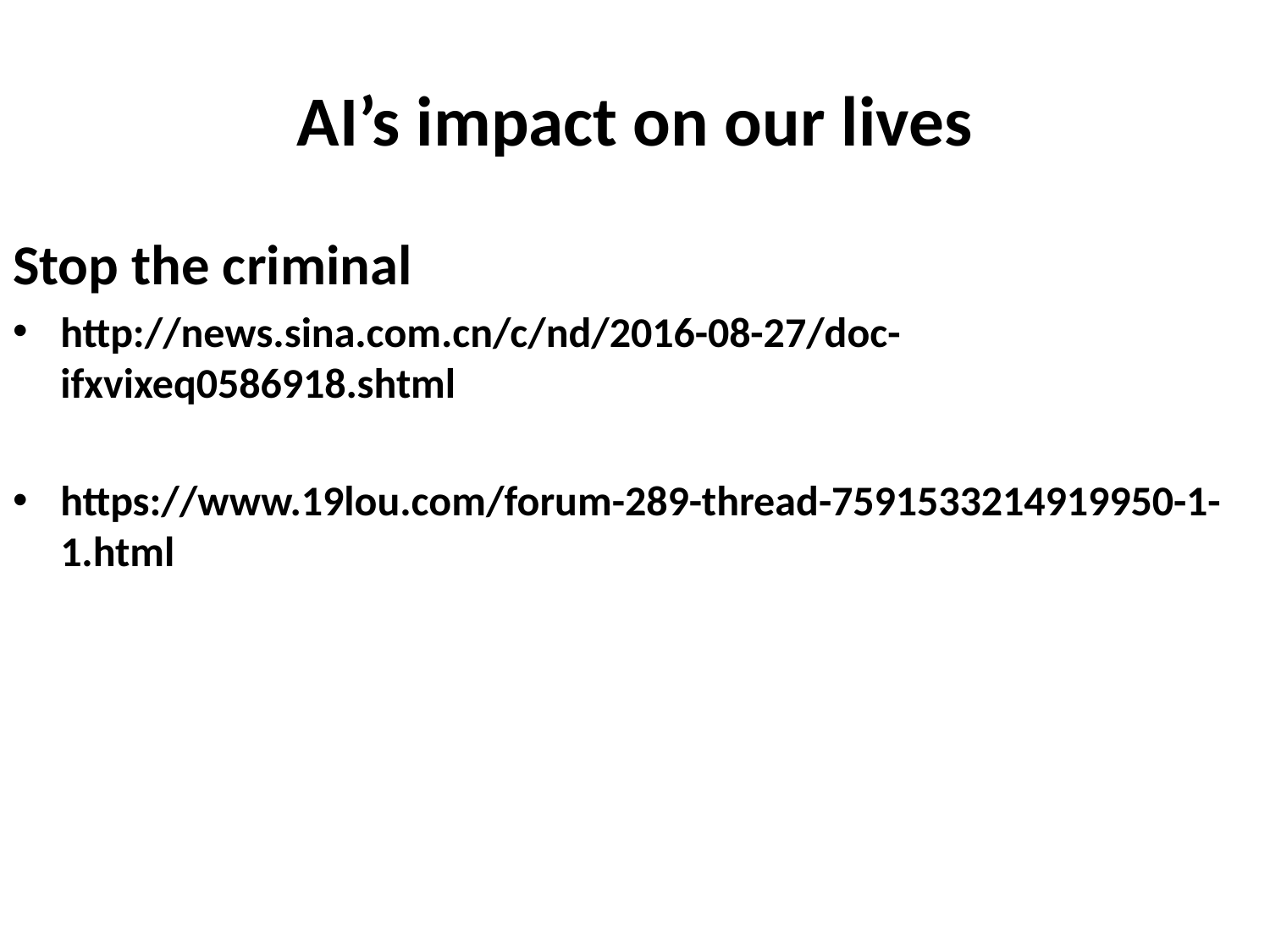

# AI’s impact on our lives
Stop the criminal
http://news.sina.com.cn/c/nd/2016-08-27/doc-ifxvixeq0586918.shtml

https://www.19lou.com/forum-289-thread-7591533214919950-1-1.html